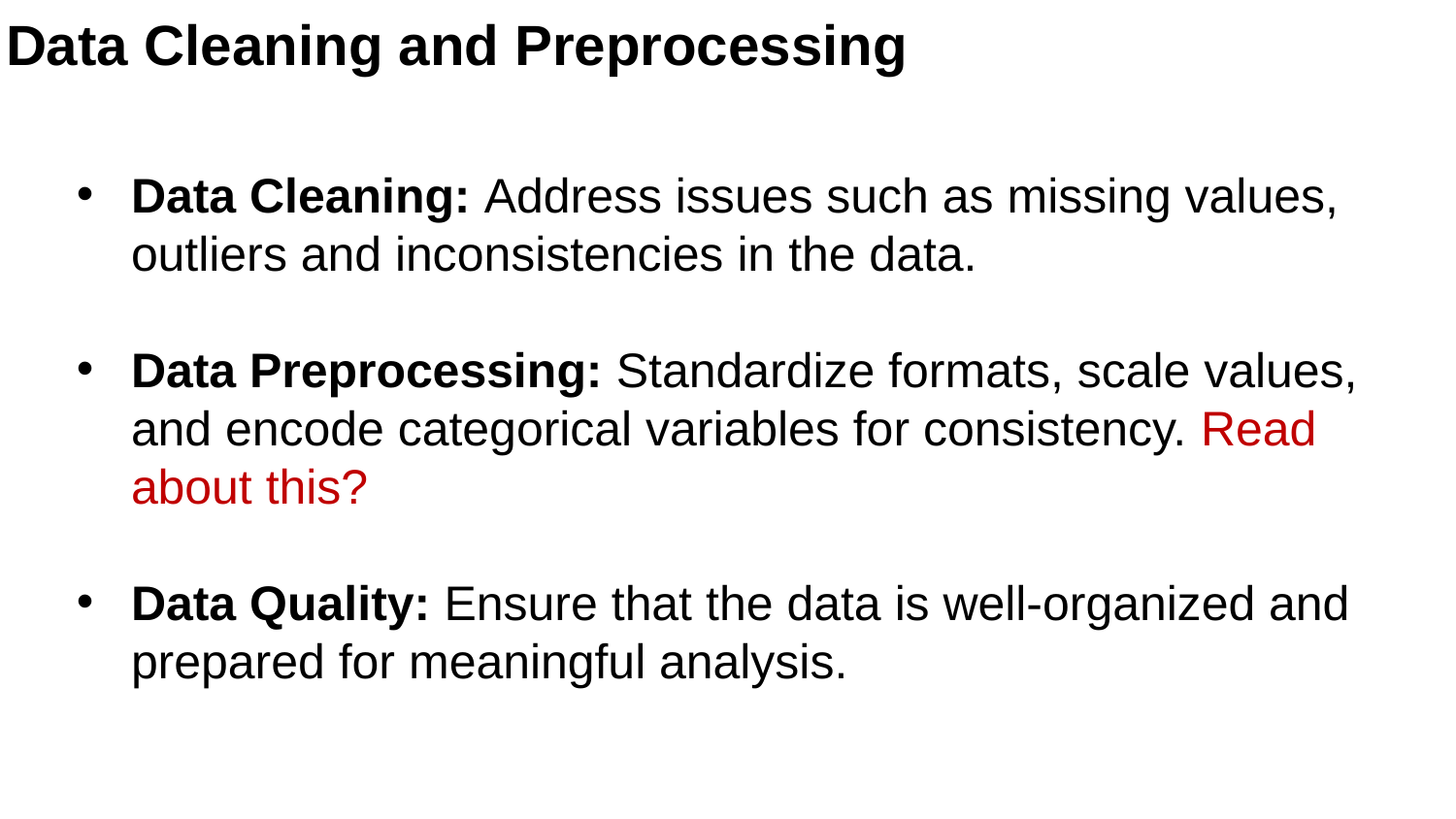

# Data Cleaning and Preprocessing
Data Cleaning: Address issues such as missing values, outliers and inconsistencies in the data.

Data Preprocessing: Standardize formats, scale values, and encode categorical variables for consistency. Read about this?

Data Quality: Ensure that the data is well-organized and prepared for meaningful analysis.